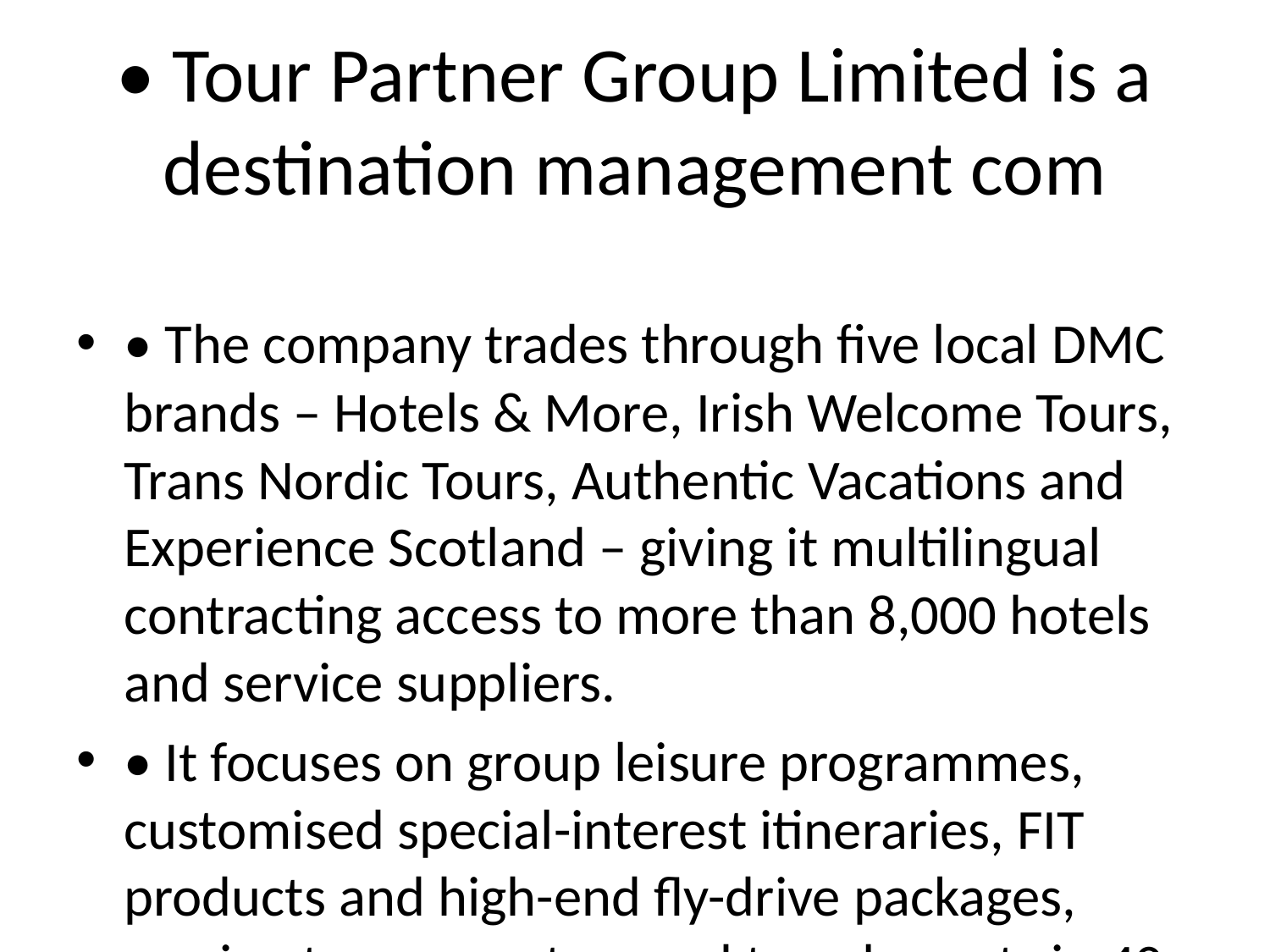

# • Tour Partner Group Limited is a destination management com

• The company trades through five local DMC brands – Hotels & More, Irish Welcome Tours, Trans Nordic Tours, Authentic Vacations and Experience Scotland – giving it multilingual contracting access to more than 8,000 hotels and service suppliers.
• It focuses on group leisure programmes, customised special-interest itineraries, FIT products and high-end fly-drive packages, serving tour operators and travel agents in 40-plus source markets.
• The company maintains sales offices in London, Dublin, Copenhagen, San Francisco and Scottsdale, supported by contracting hubs in Berlin and Edinburgh, which together provide 24/7 in-destination support to clients.
• It emphasises proprietary technology; its internally-developed TourConnect booking platform enables dynamic pricing, real-time inventory access and direct supplier API connectivity.
• The company states that sustainability under its “Make Travel Matter” framework is integral, targeting carbon-neutral operations by 2030 and requiring contracted hotels to sign up to its supplier code of conduct.